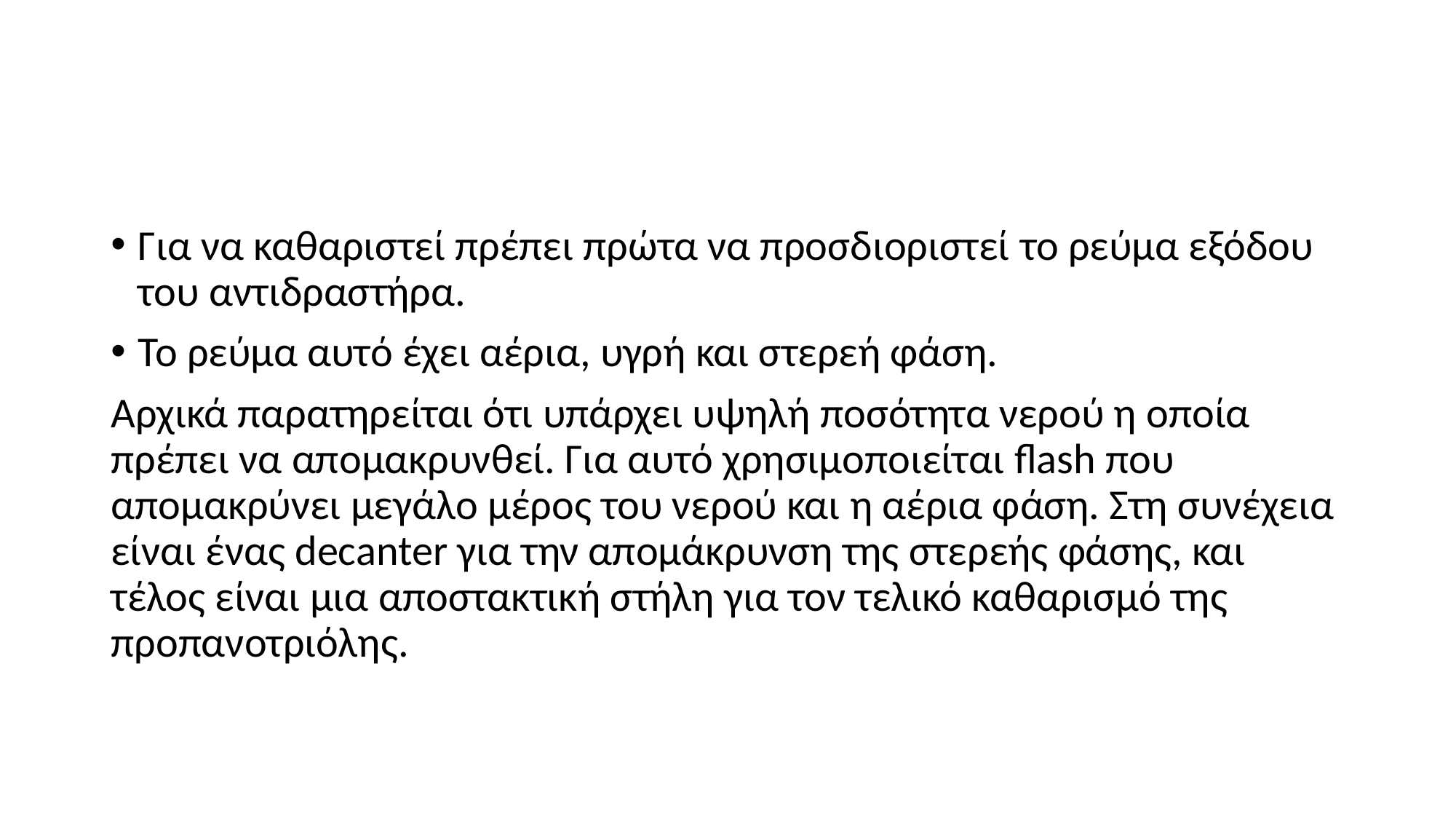

#
Για να καθαριστεί πρέπει πρώτα να προσδιοριστεί το ρεύμα εξόδου του αντιδραστήρα.
Το ρεύμα αυτό έχει αέρια, υγρή και στερεή φάση.
Αρχικά παρατηρείται ότι υπάρχει υψηλή ποσότητα νερού η οποία πρέπει να απομακρυνθεί. Για αυτό χρησιμοποιείται flash που απομακρύνει μεγάλο μέρος του νερού και η αέρια φάση. Στη συνέχεια είναι ένας decanter για την απομάκρυνση της στερεής φάσης, και τέλος είναι μια αποστακτική στήλη για τον τελικό καθαρισμό της προπανοτριόλης.